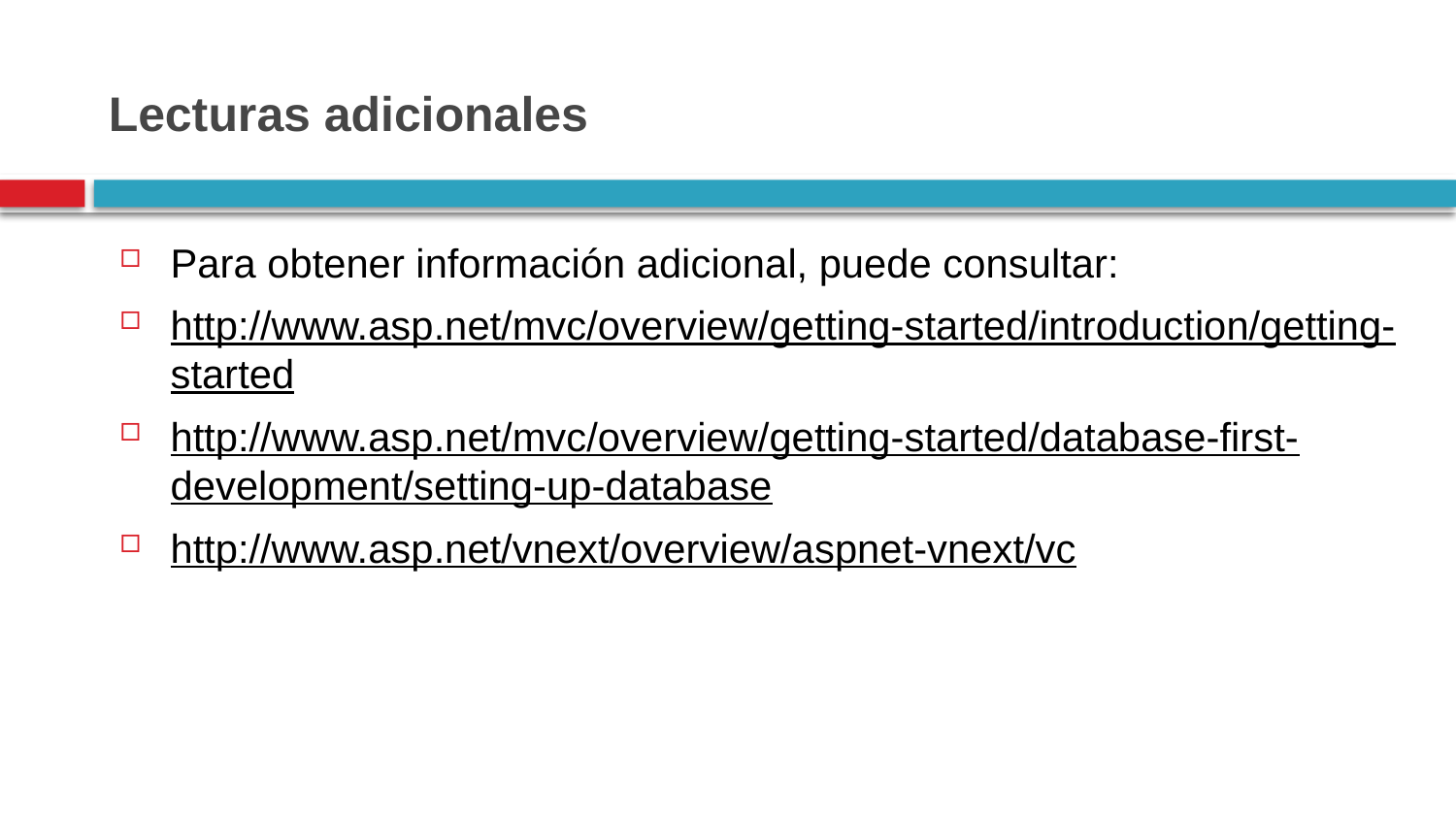

# Lecturas adicionales
Para obtener información adicional, puede consultar:
http://www.asp.net/mvc/overview/getting-started/introduction/getting-started
http://www.asp.net/mvc/overview/getting-started/database-first-development/setting-up-database
http://www.asp.net/vnext/overview/aspnet-vnext/vc